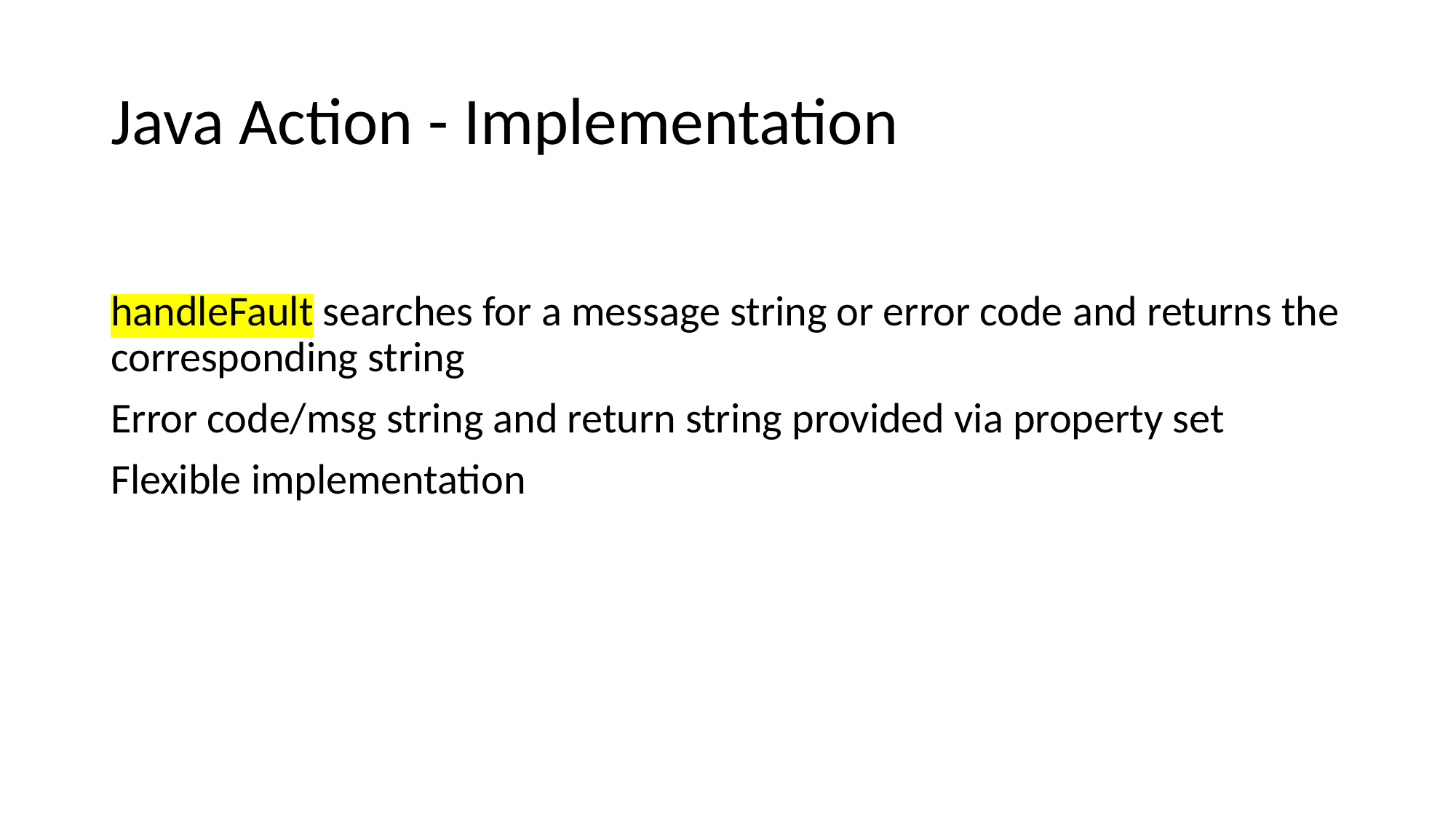

# Java Action - Implementation

handleFault searches for a message string or error code and returns the corresponding string
Error code/msg string and return string provided via property set
Flexible implementation